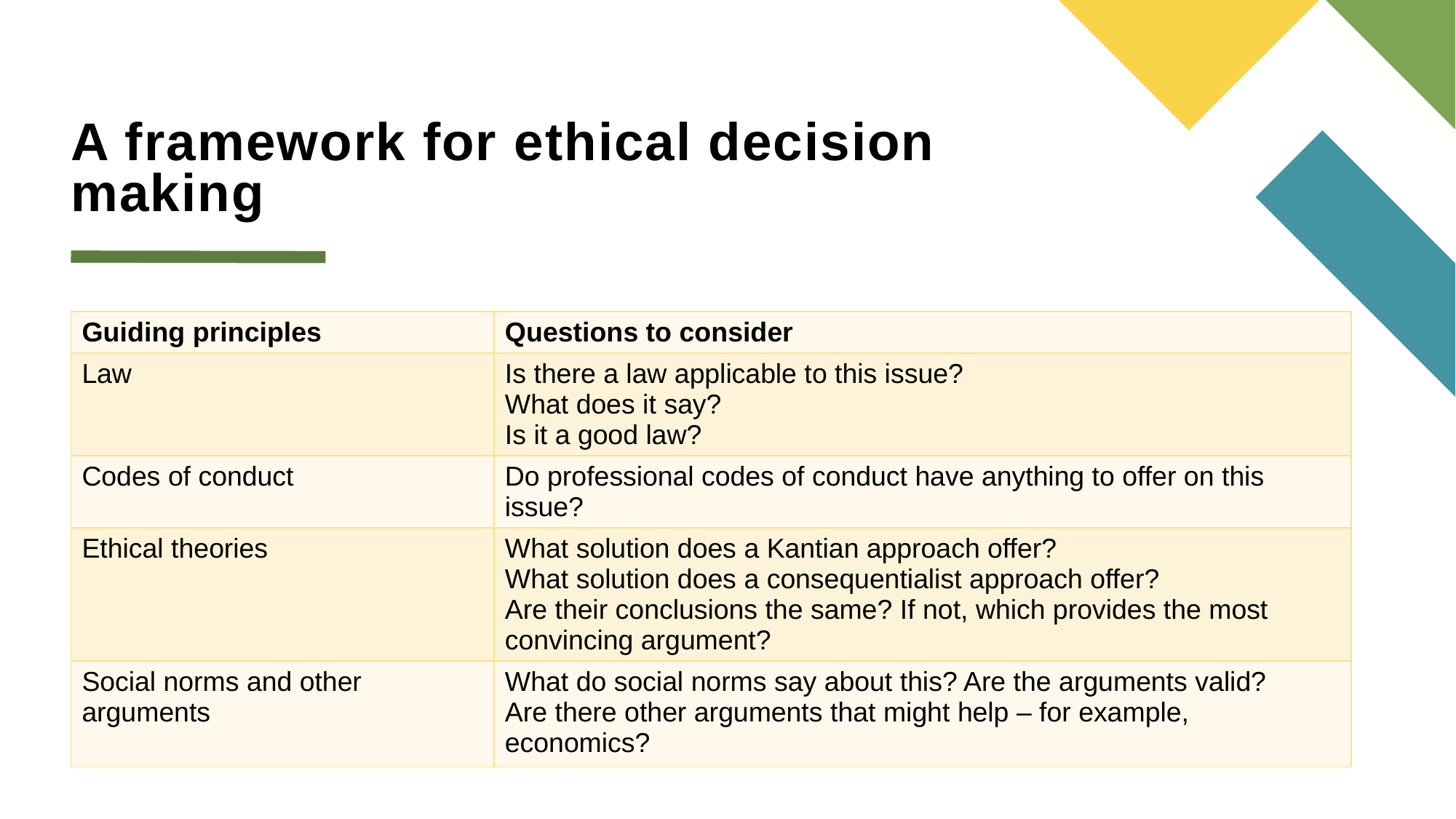

A framework for ethical decision making
| Guiding principles | Questions to consider |
| --- | --- |
| Law | Is there a law applicable to this issue? What does it say? Is it a good law? |
| Codes of conduct | Do professional codes of conduct have anything to offer on this issue? |
| Ethical theories | What solution does a Kantian approach offer? What solution does a consequentialist approach offer? Are their conclusions the same? If not, which provides the most convincing argument? |
| Social norms and other arguments | What do social norms say about this? Are the arguments valid? Are there other arguments that might help – for example, economics? |